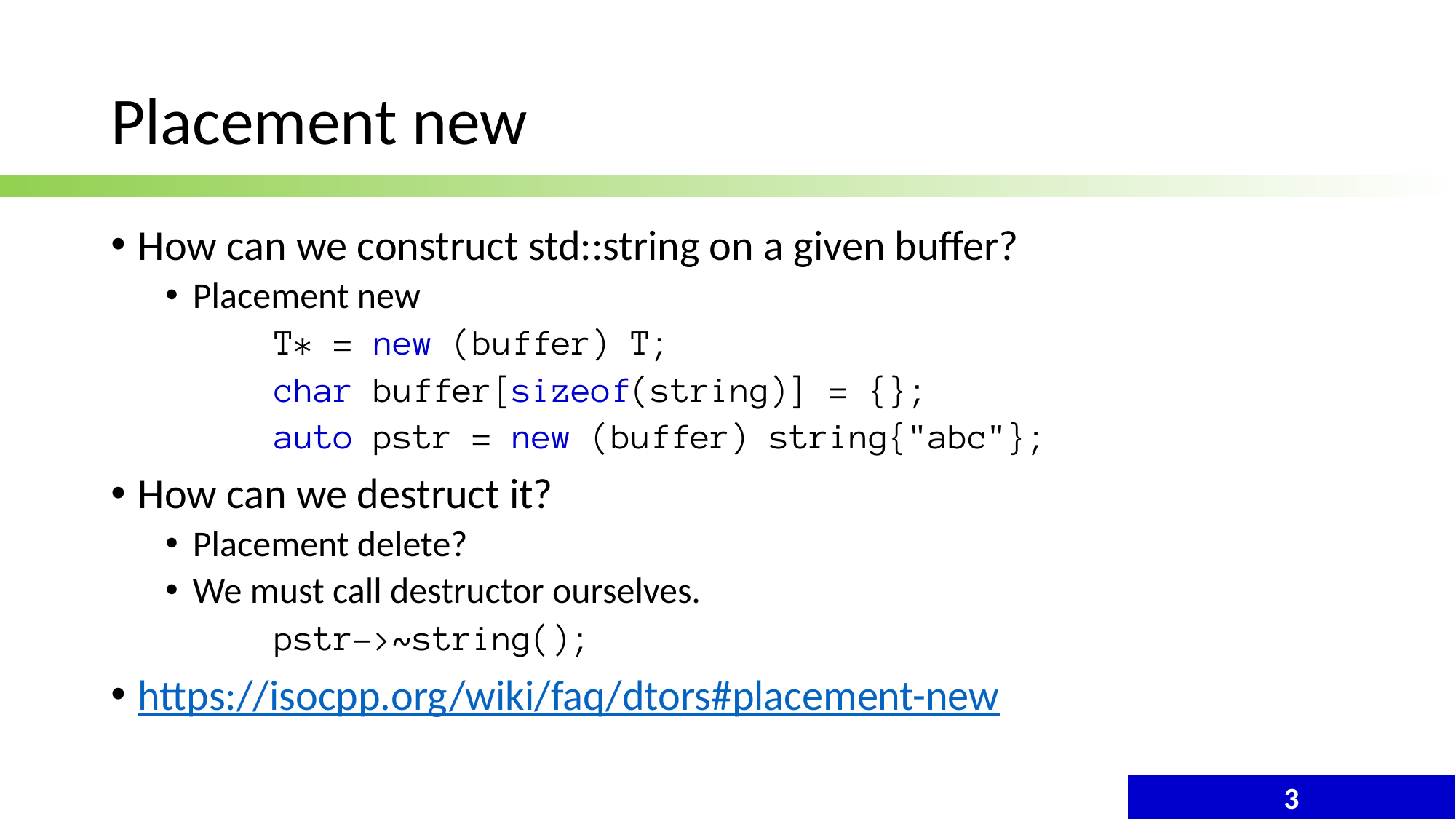

# Placement new
How can we construct std::string on a given buffer?
Placement new
	T* = new (buffer) T;
	char buffer[sizeof(string)] = {};
	auto pstr = new (buffer) string{"abc"};
How can we destruct it?
Placement delete?
We must call destructor ourselves.
	pstr->~string();
https://isocpp.org/wiki/faq/dtors#placement-new
3